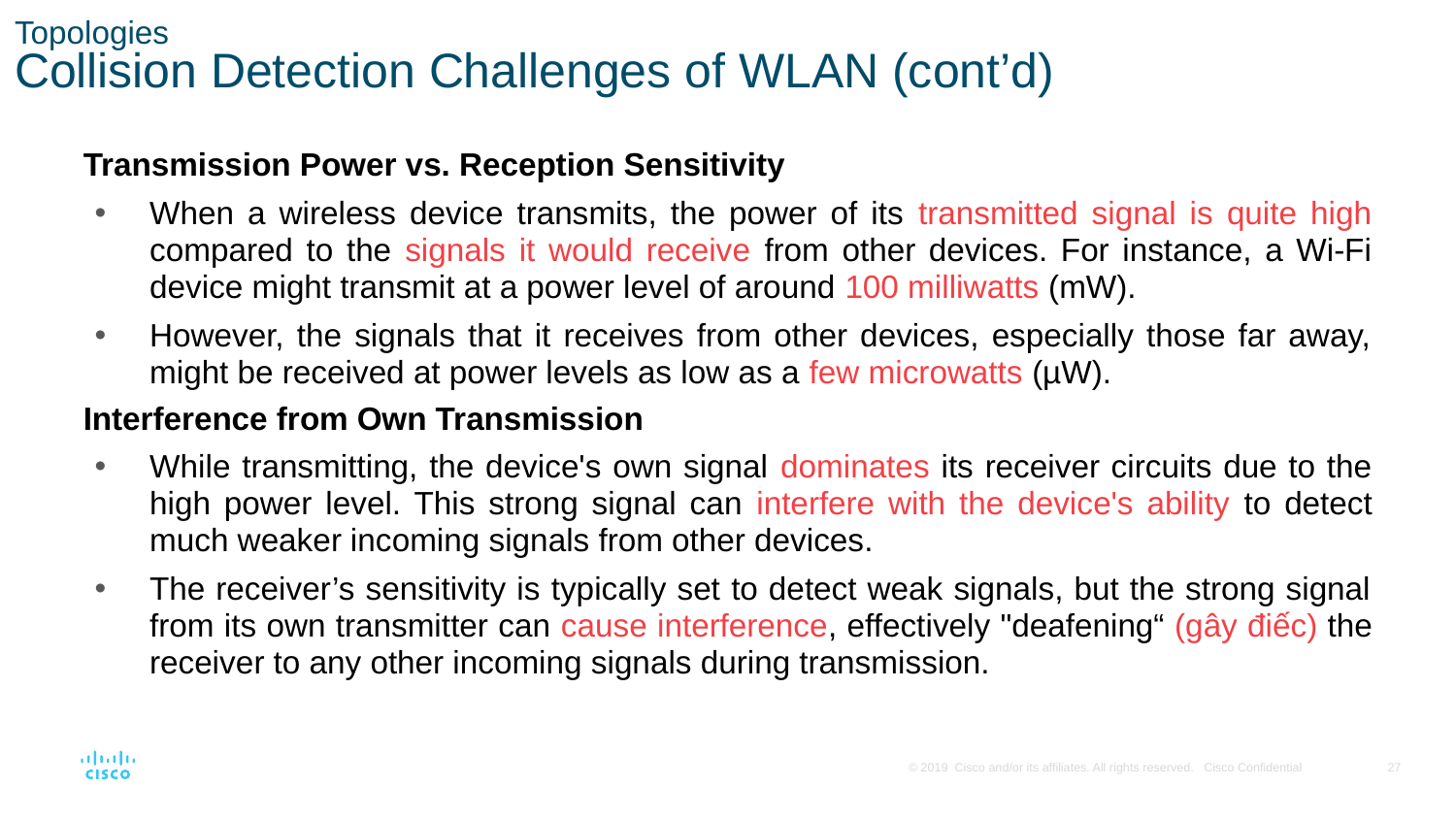

Topologies
Collision Detection Challenges of WLAN (cont’d)
Transmission Power vs. Reception Sensitivity
When a wireless device transmits, the power of its transmitted signal is quite high compared to the signals it would receive from other devices. For instance, a Wi-Fi device might transmit at a power level of around 100 milliwatts (mW).
However, the signals that it receives from other devices, especially those far away, might be received at power levels as low as a few microwatts (µW).
Interference from Own Transmission
While transmitting, the device's own signal dominates its receiver circuits due to the high power level. This strong signal can interfere with the device's ability to detect much weaker incoming signals from other devices.
The receiver’s sensitivity is typically set to detect weak signals, but the strong signal from its own transmitter can cause interference, effectively "deafening“ (gây điếc) the receiver to any other incoming signals during transmission.